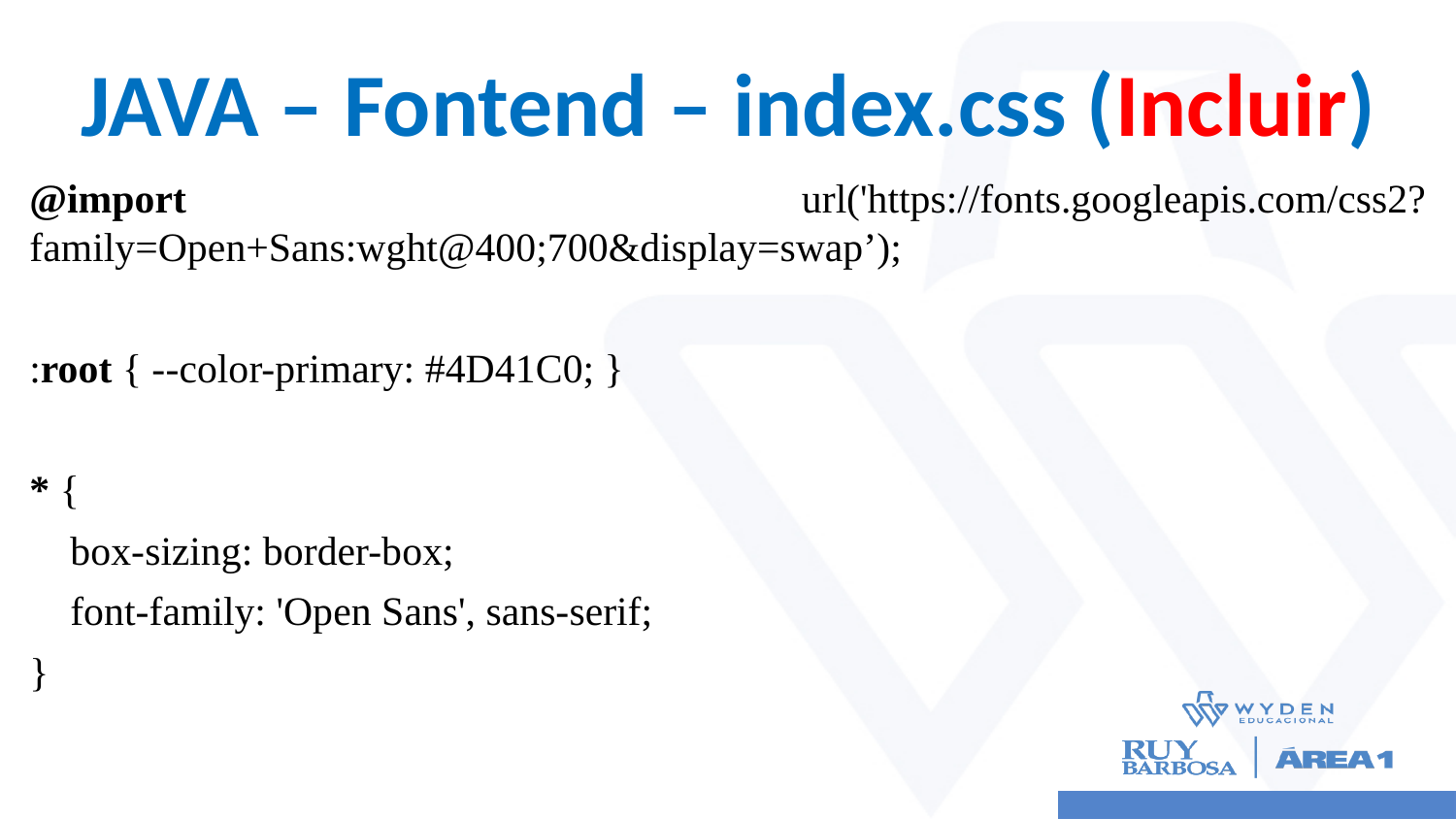

# JAVA – Fontend – index.css (Incluir)
@import url('https://fonts.googleapis.com/css2?family=Open+Sans:wght@400;700&display=swap’);

:root { --color-primary: #4D41C0; }

* {
    box-sizing: border-box;
    font-family: 'Open Sans', sans-serif;
}